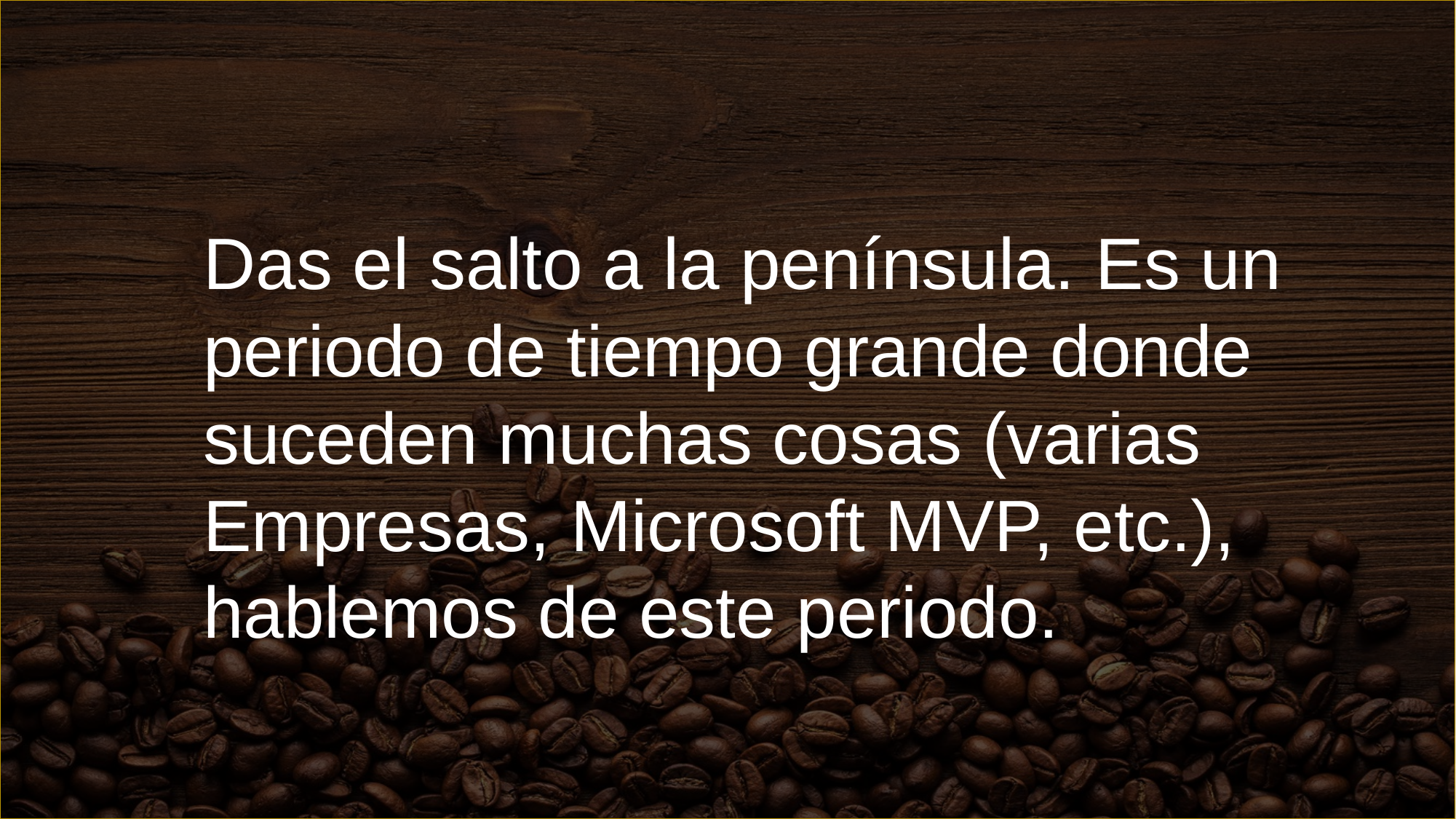

Das el salto a la península. Es un
periodo de tiempo grande donde
suceden muchas cosas (varias
Empresas, Microsoft MVP, etc.),
hablemos de este periodo.